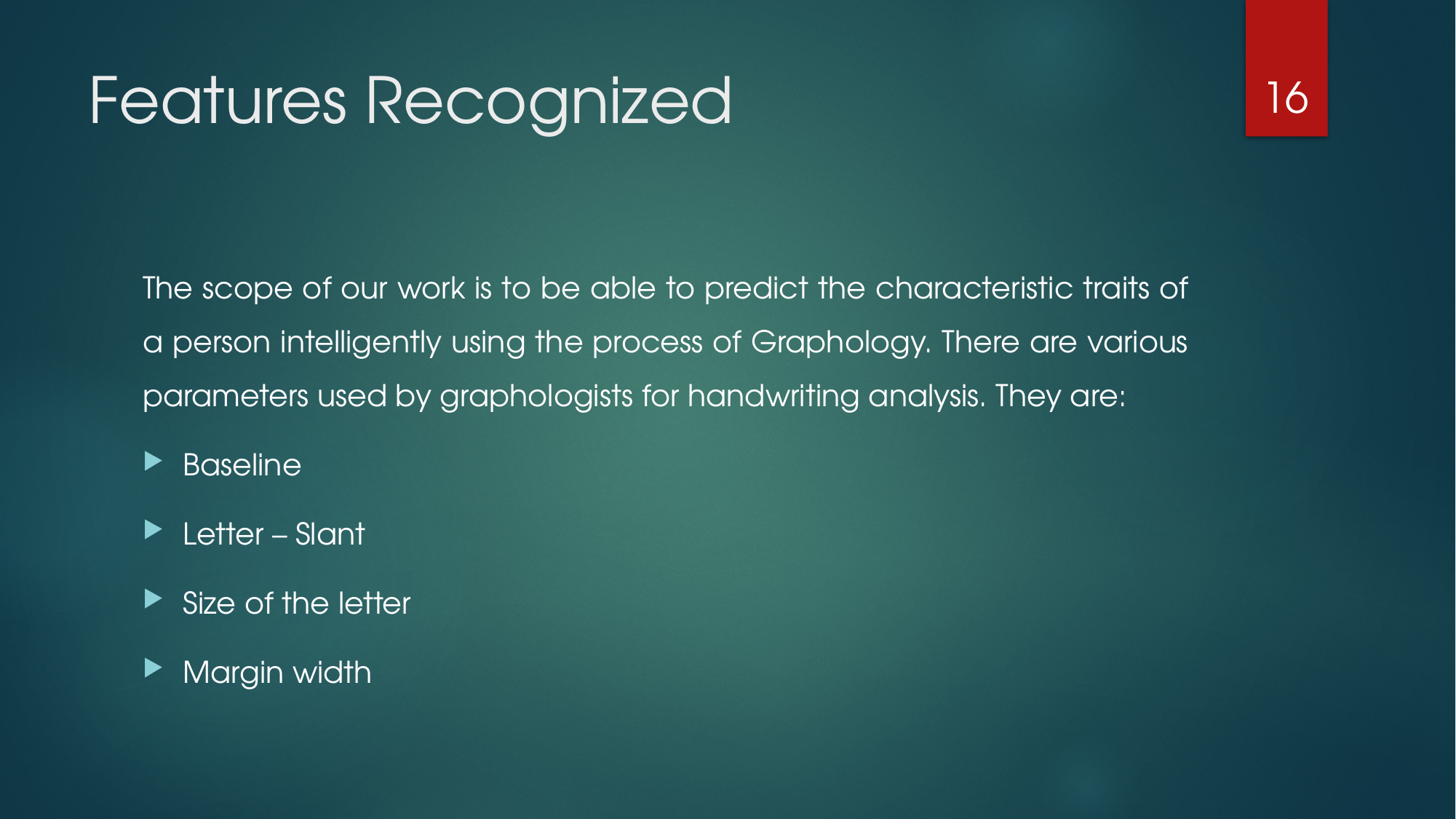

16
# Features Recognized
The scope of our work is to be able to predict the characteristic traits of a person intelligently using the process of Graphology. There are various parameters used by graphologists for handwriting analysis. They are:
Baseline
Letter – Slant
Size of the letter
Margin width